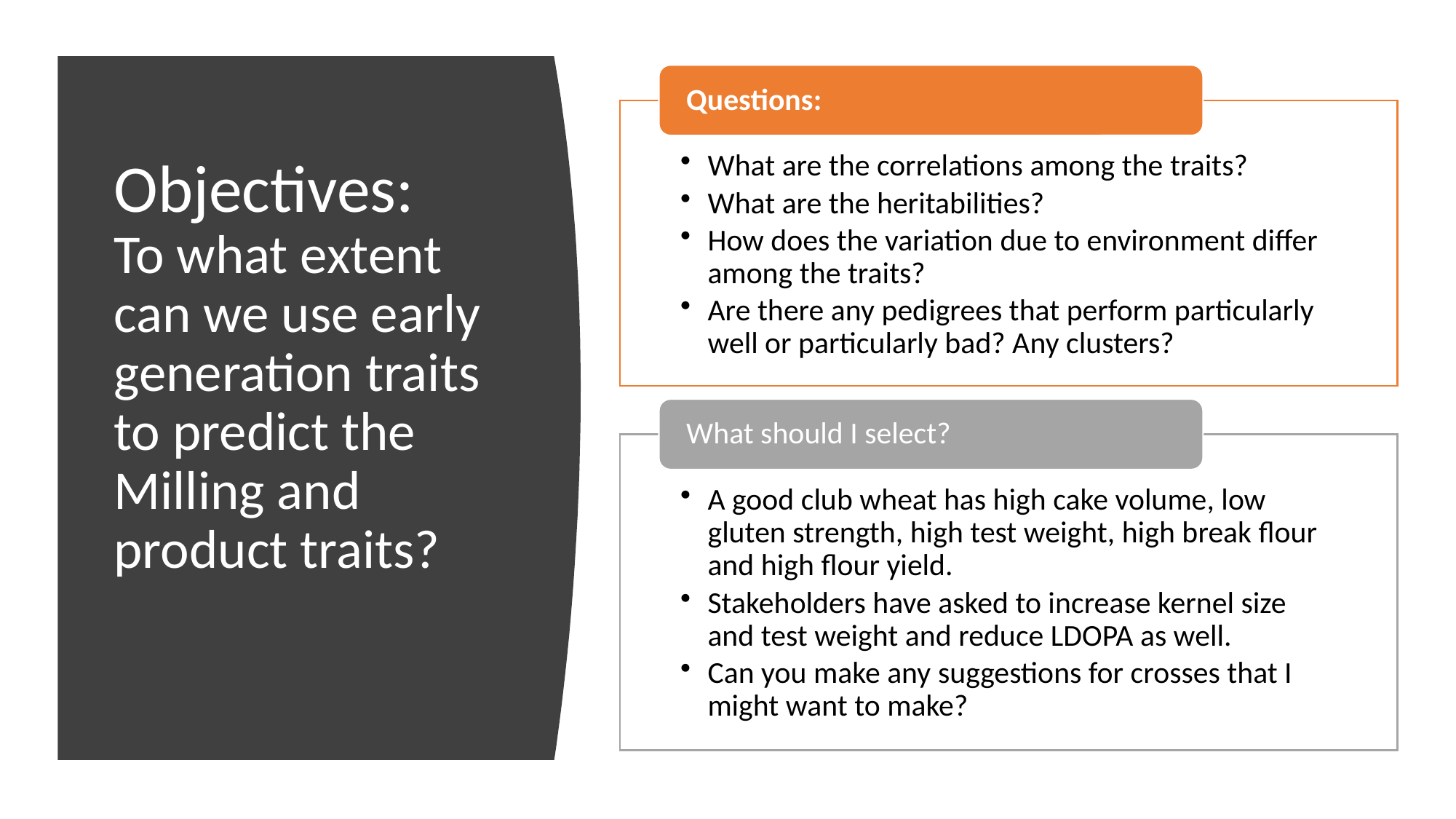

What are the correlations among the traits?
What are the heritabilities?
How does the variation due to environment differ among the traits?
Are there any pedigrees that perform particularly well or particularly bad? Any clusters?
Questions:
A good club wheat has high cake volume, low gluten strength, high test weight, high break flour and high flour yield.
Stakeholders have asked to increase kernel size and test weight and reduce LDOPA as well.
Can you make any suggestions for crosses that I might want to make?
What should I select?

# Objectives: To what extent can we use early generation traits to predict the Milling and product traits?